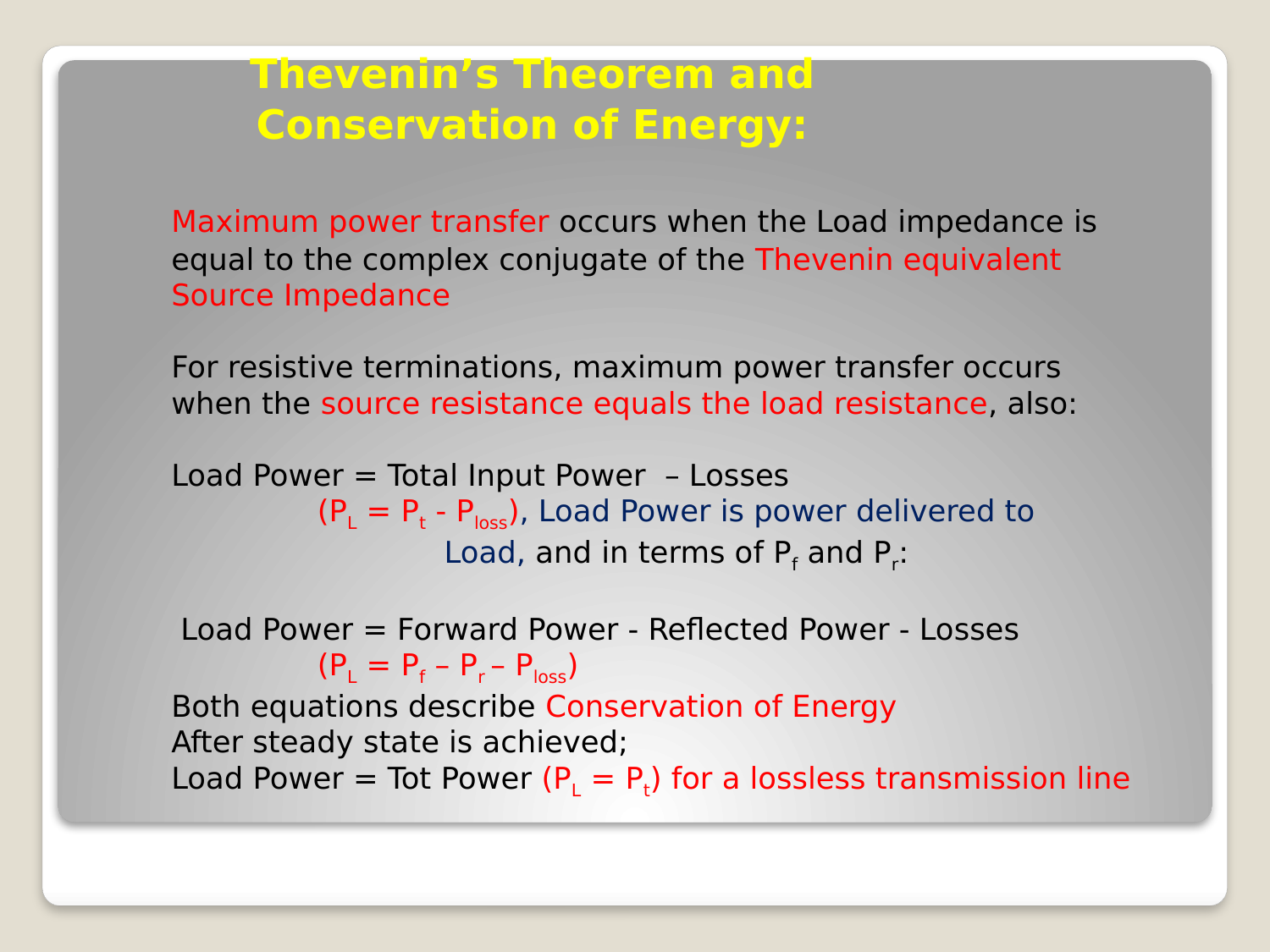

# Thevenin’s Theorem and  	 	 	      Conservation of Energy: Maximum power transfer occurs when the Load impedance is 	equal to the complex conjugate of the Thevenin equivalent 	Source Impedance For resistive terminations, maximum power transfer occurs 	when the source resistance equals the load resistance, also: Load Power = Total Input Power  – Losses (PL = Pt - Ploss), Load Power is power delivered to 				  Load, and in terms of Pf and Pr: Load Power = Forward Power - Reflected Power - Losses (PL = Pf – Pr – Ploss) Both equations describe Conservation of Energy After steady state is achieved; Load Power = Tot Power (PL = Pt) for a lossless transmission line